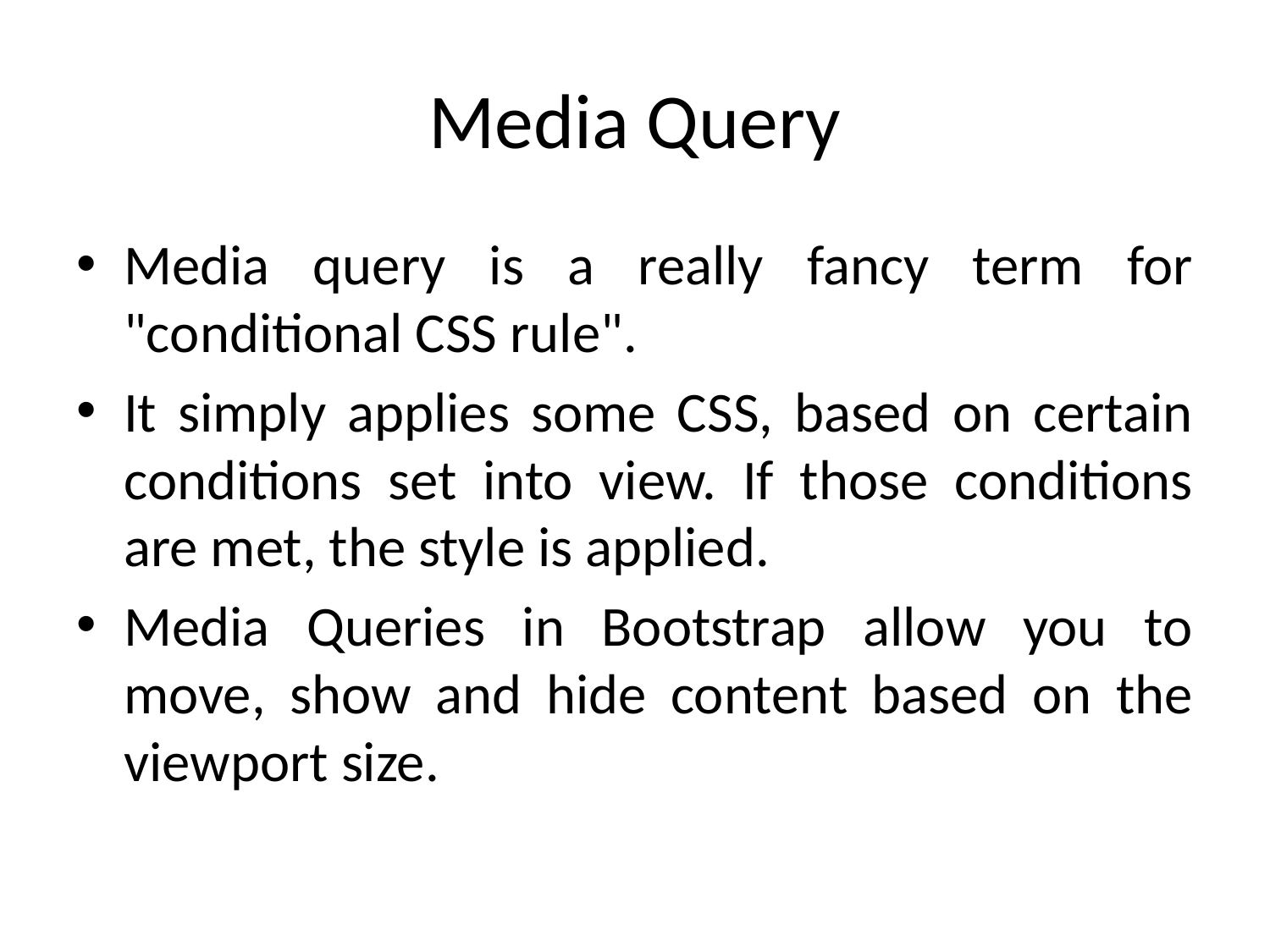

# Media Query
Media query is a really fancy term for "conditional CSS rule".
It simply applies some CSS, based on certain conditions set into view. If those conditions are met, the style is applied.
Media Queries in Bootstrap allow you to move, show and hide content based on the viewport size.